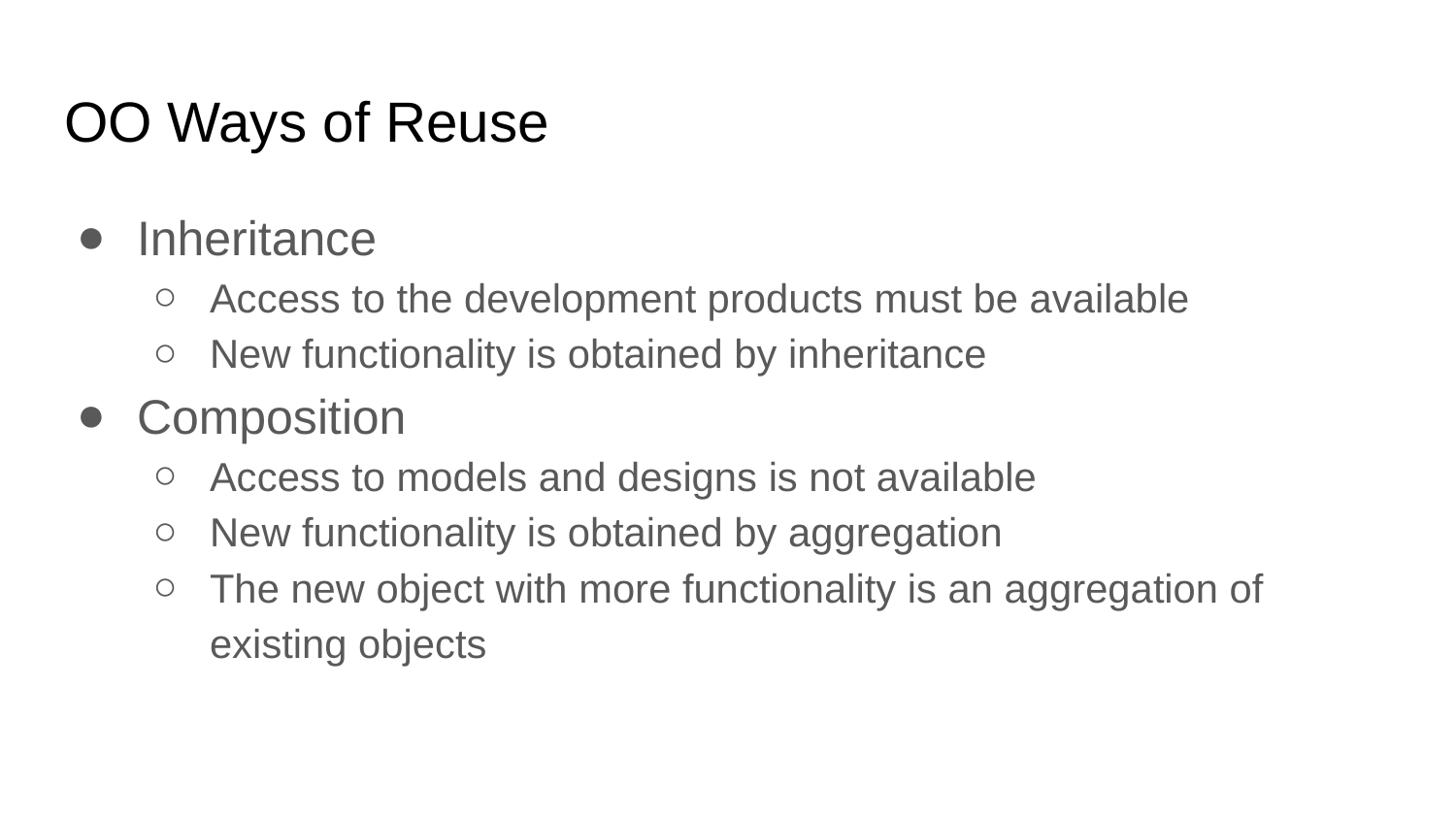

# OO Ways of Reuse
Inheritance
Access to the development products must be available
New functionality is obtained by inheritance
Composition
Access to models and designs is not available
New functionality is obtained by aggregation
The new object with more functionality is an aggregation of existing objects